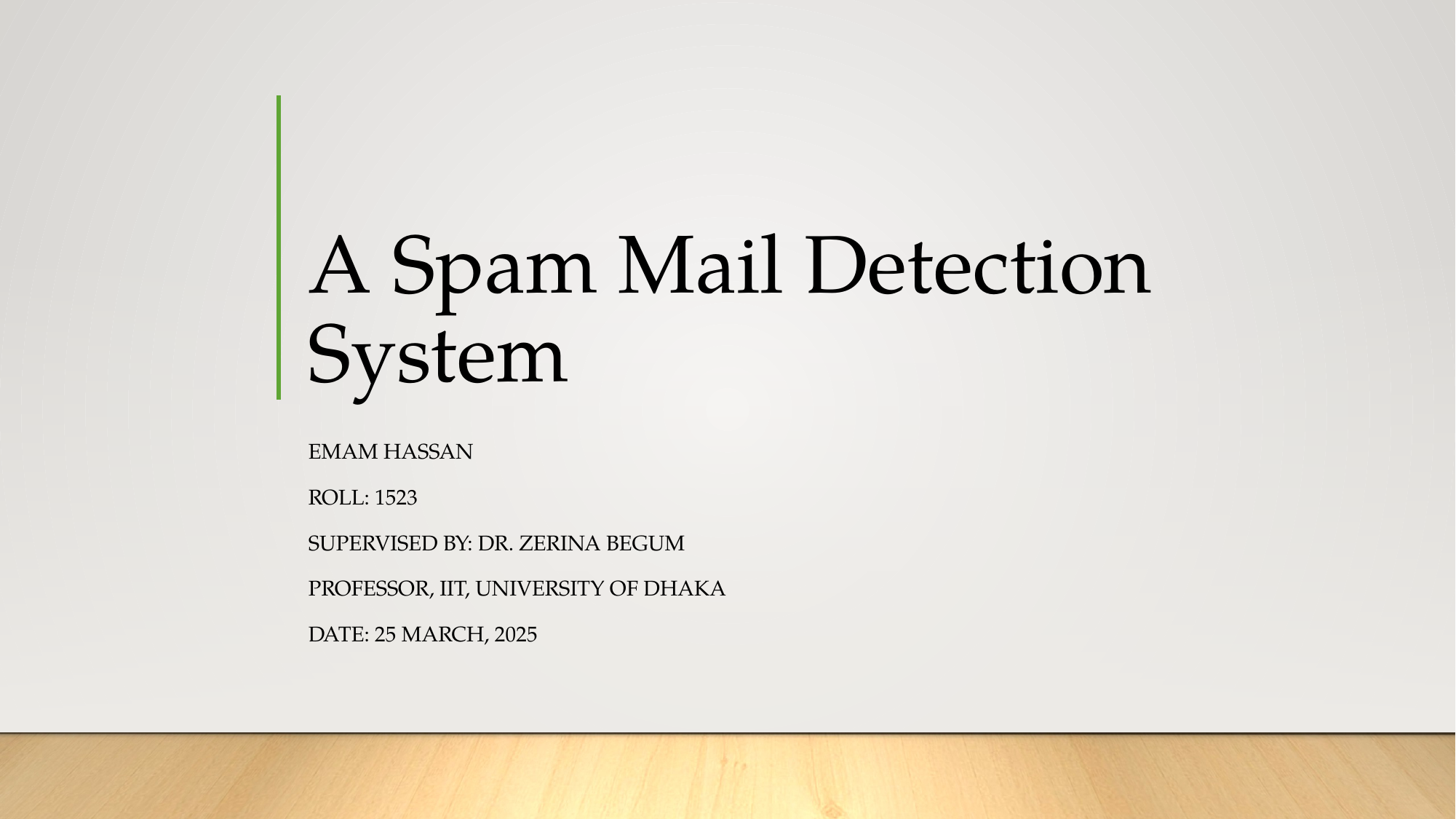

# A Spam Mail Detection System
Emam Hassan
Roll: 1523
Supervised by: Dr. Zerina Begum
Professor, IIT, University of Dhaka
Date: 25 March, 2025